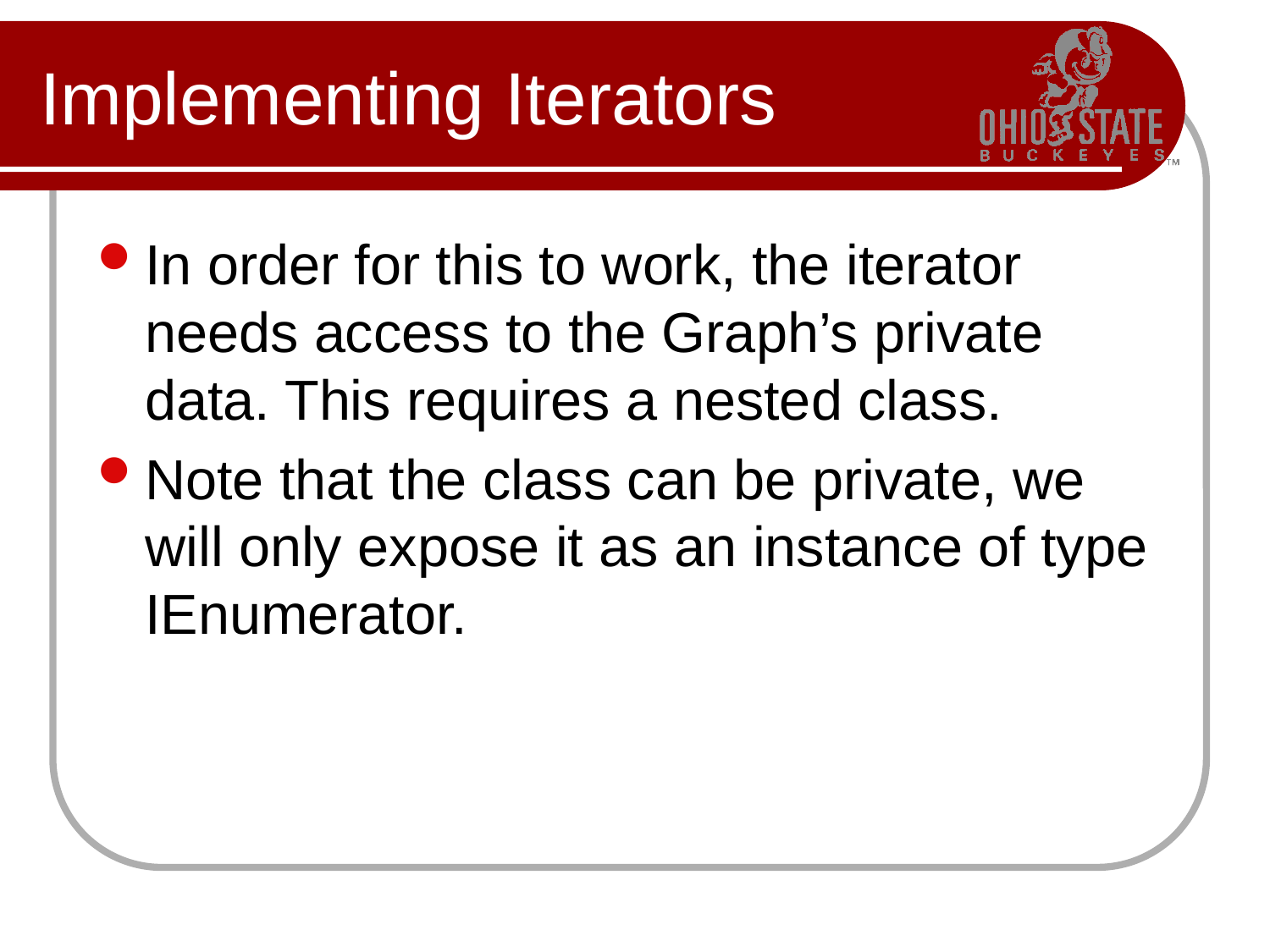

# Implementing Iterators
In order for this to work, the iterator needs access to the Graph’s private data. This requires a nested class.
Note that the class can be private, we will only expose it as an instance of type IEnumerator.